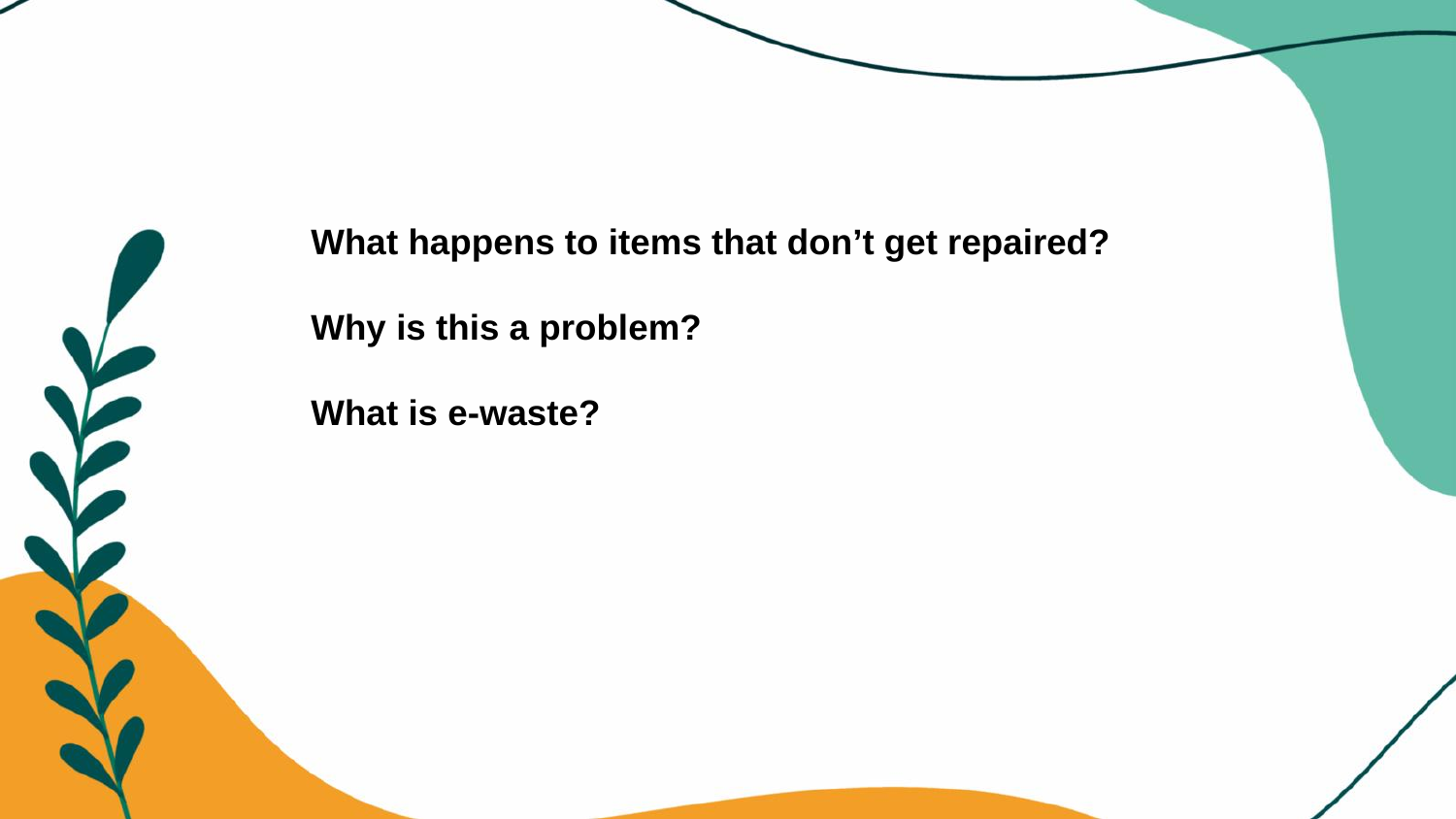

# What happens to items that don’t get repaired?

Why is this a problem?

What is e-waste?